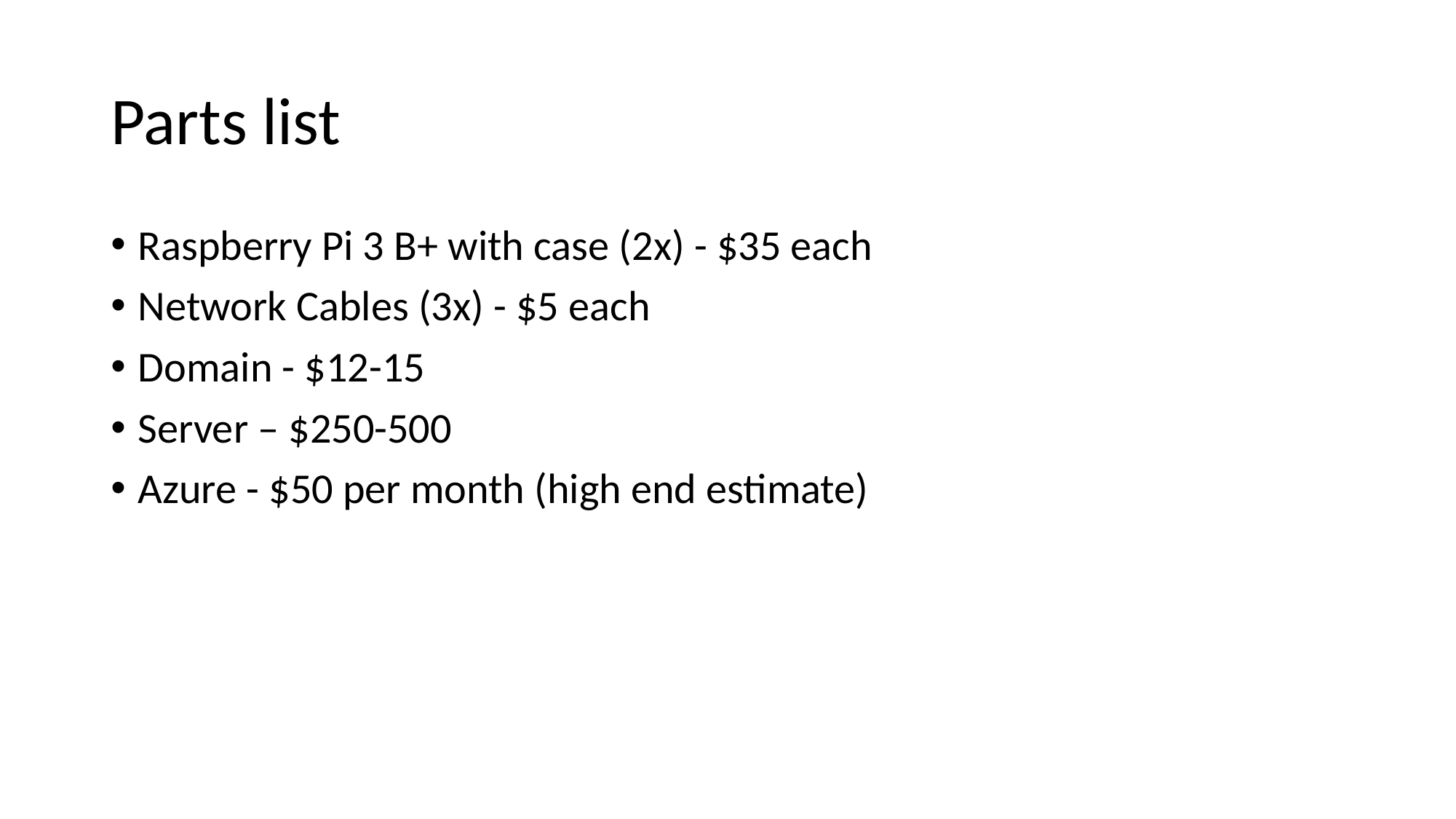

# Parts list
Raspberry Pi 3 B+ with case (2x) - $35 each
Network Cables (3x) - $5 each
Domain - $12-15
Server – $250-500
Azure - $50 per month (high end estimate)